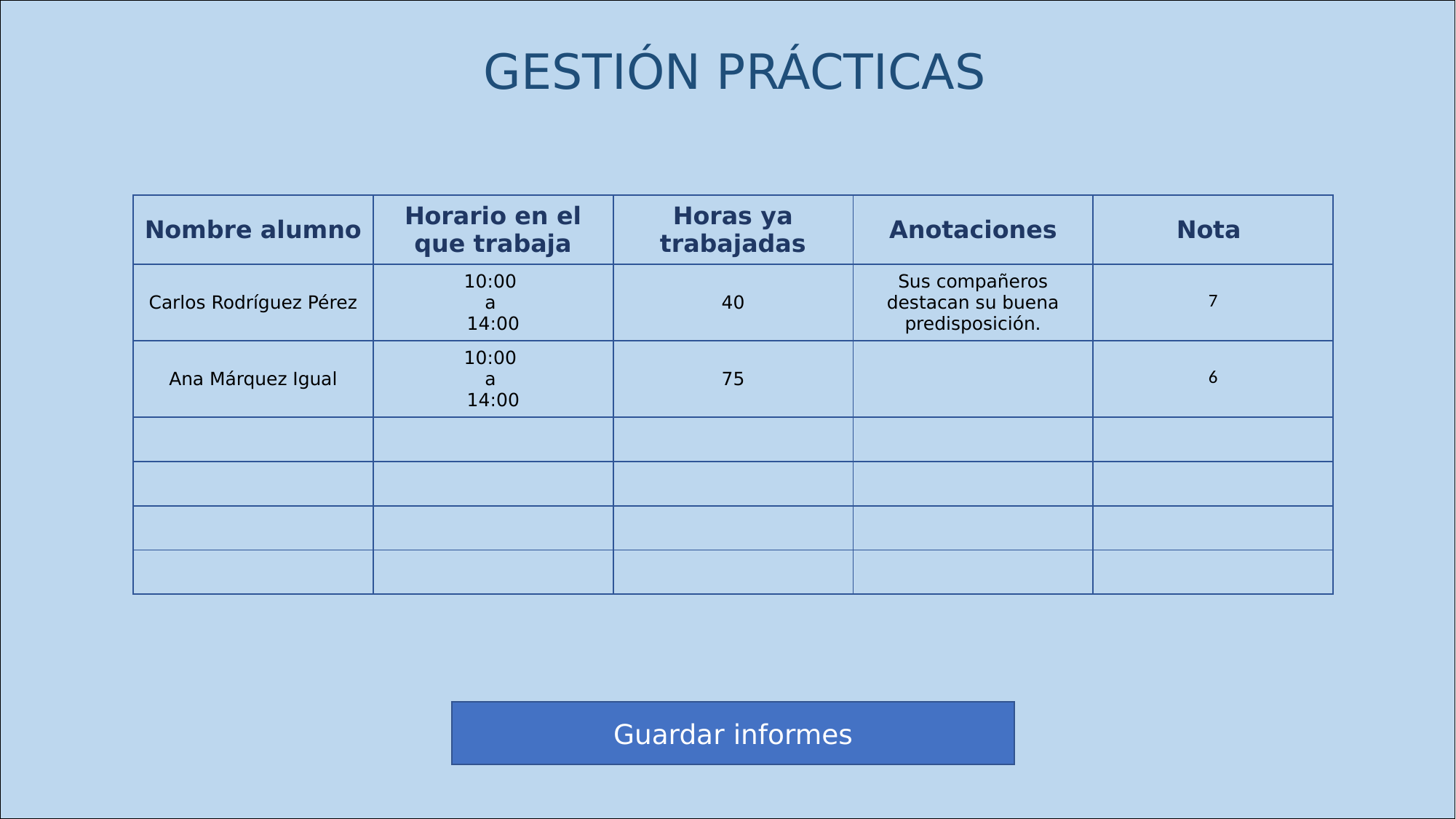

GESTIÓN PRÁCTICAS

| Nombre alumno | Horario en el que trabaja | Horas ya trabajadas | Anotaciones | Nota |
| --- | --- | --- | --- | --- |
| Carlos Rodríguez Pérez | 10:00 a 14:00 | 40 | Sus compañeros destacan su buena predisposición. | 7 |
| Ana Márquez Igual | 10:00 a 14:00 | 75 |  | 6 |
|  |  |  |  |  |
|  |  |  |  |  |
|  |  |  |  |  |
|  |  |  |  |  |

Guardar informes